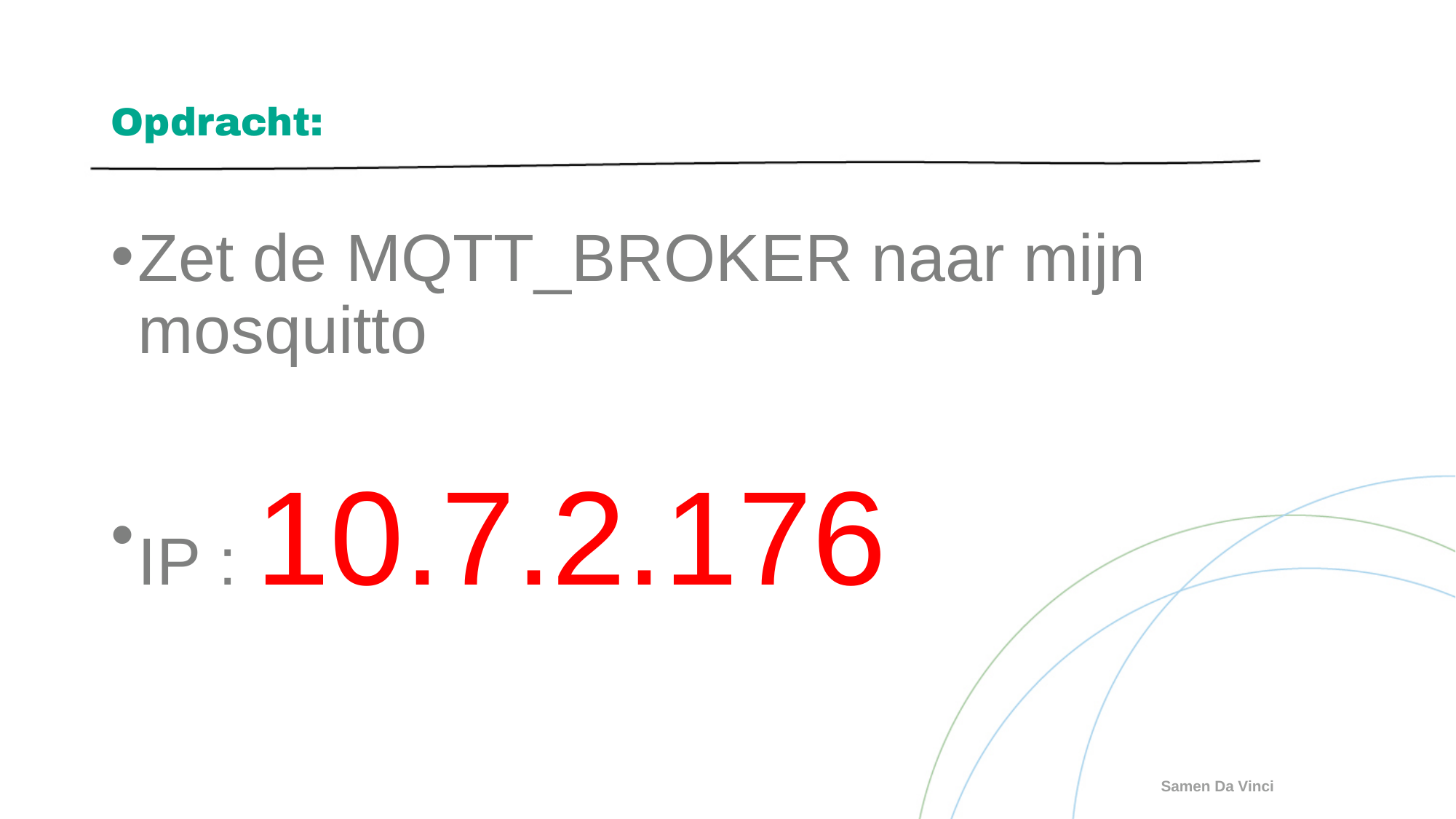

# Opdracht:
Zet de MQTT_BROKER naar mijn mosquitto

IP : 10.7.2.176